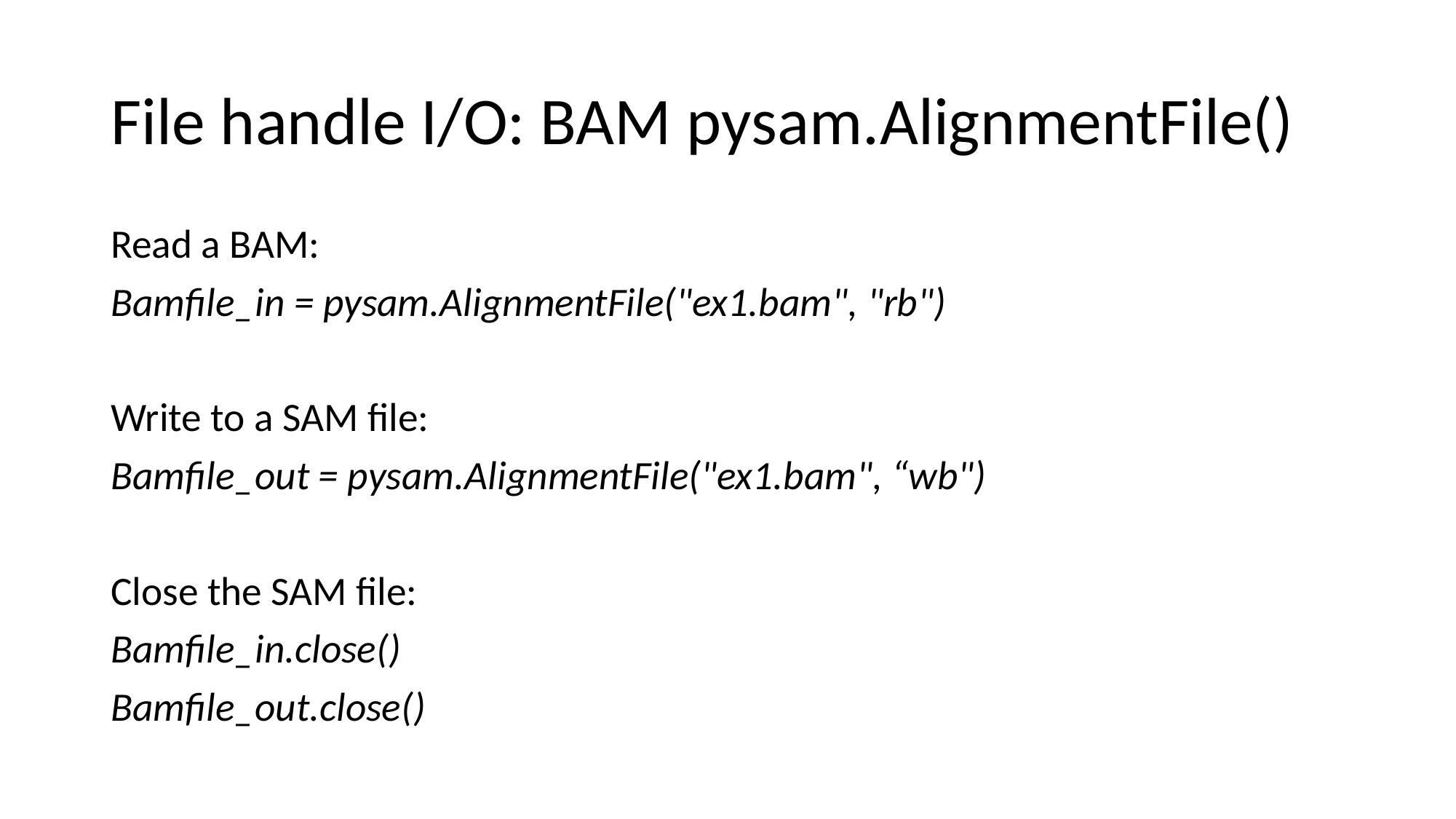

# File handle I/O: BAM pysam.AlignmentFile()
Read a BAM:
Bamfile_in = pysam.AlignmentFile("ex1.bam", "rb")

Write to a SAM file:
Bamfile_out = pysam.AlignmentFile("ex1.bam", “wb")

Close the SAM file:
Bamfile_in.close()
Bamfile_out.close()